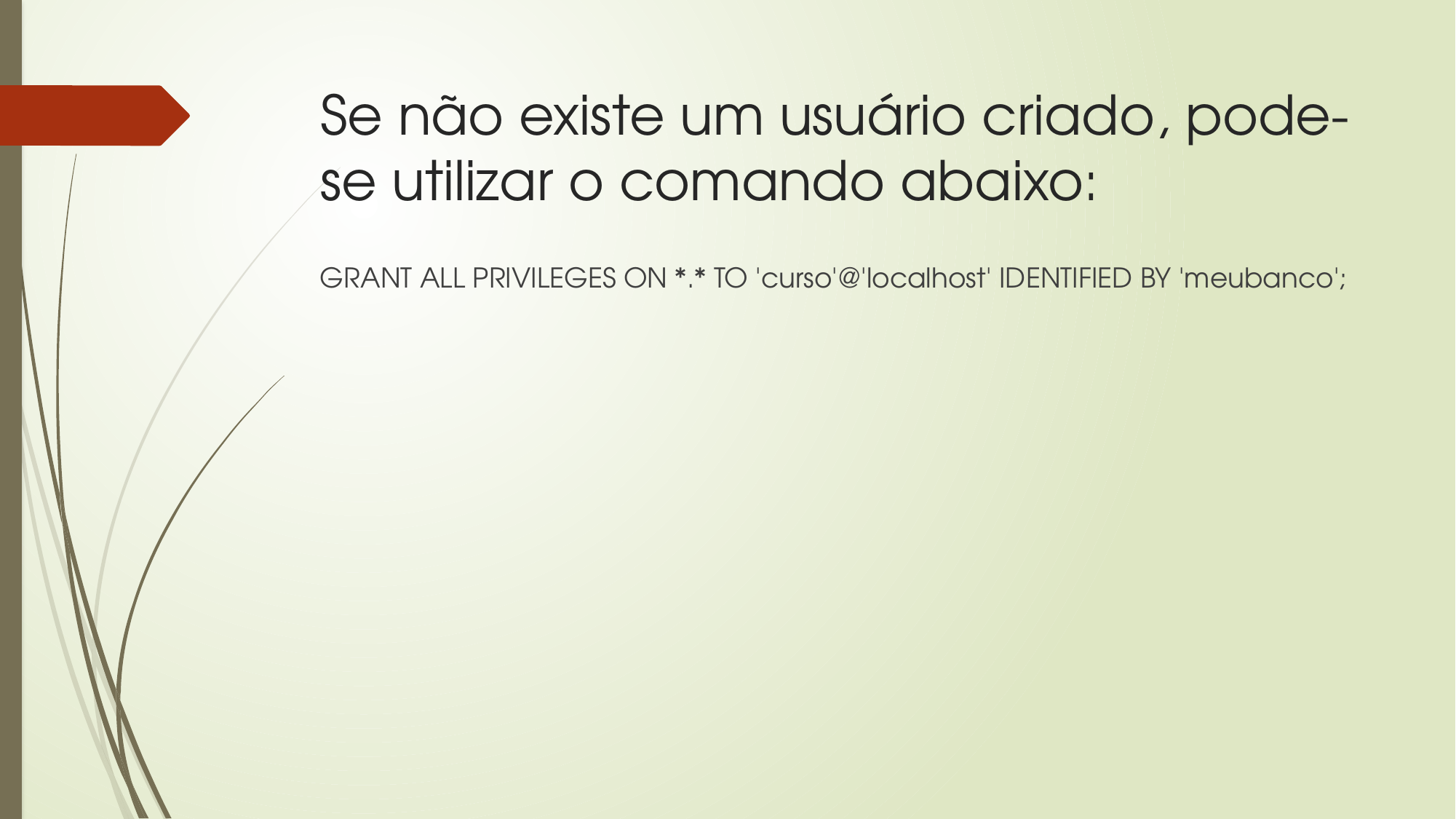

# Se não existe um usuário criado, pode-se utilizar o comando abaixo:
GRANT ALL PRIVILEGES ON *.* TO 'curso'@'localhost' IDENTIFIED BY 'meubanco';